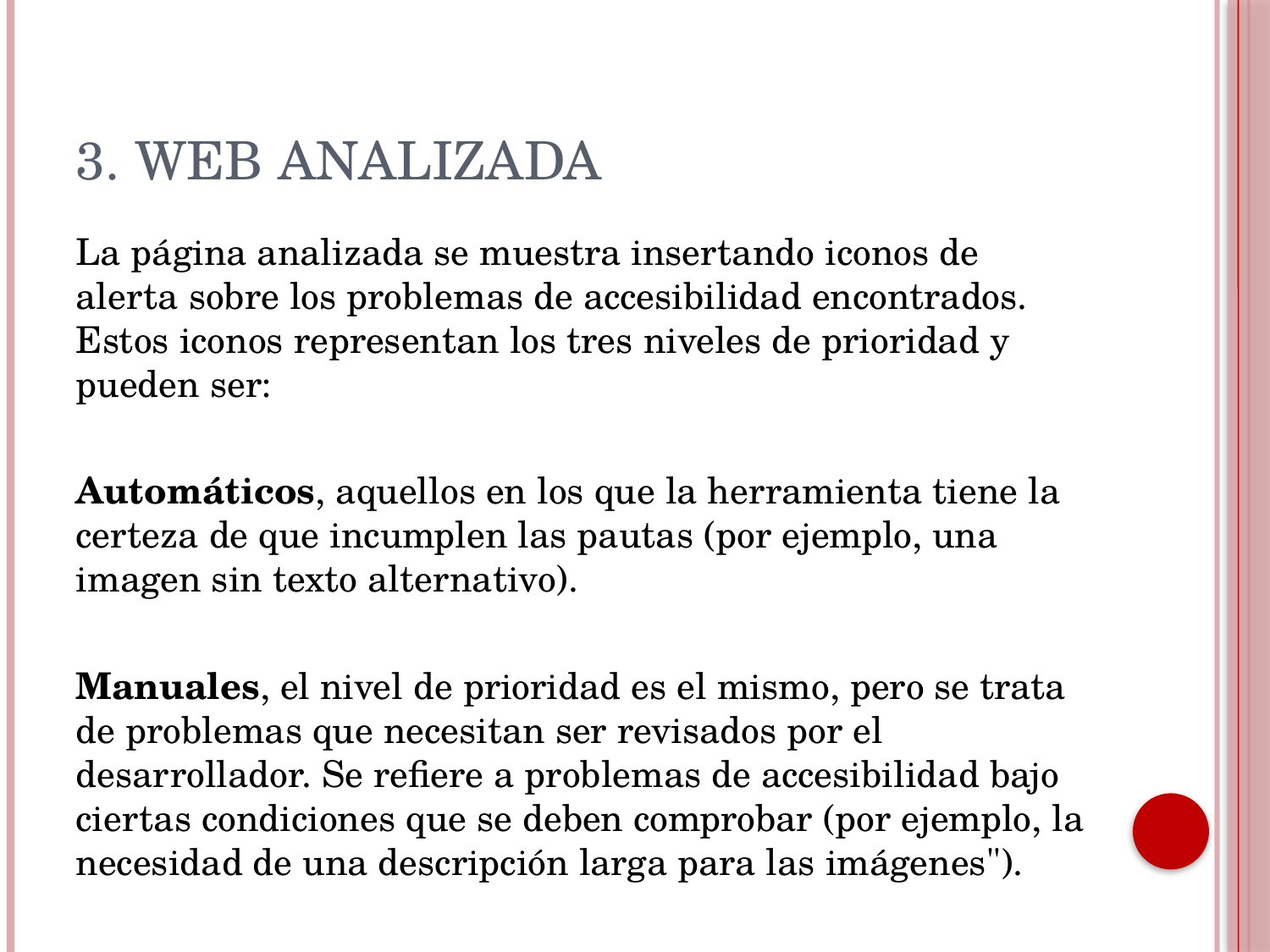

# 3. Web analizada
La página analizada se muestra insertando iconos de alerta sobre los problemas de accesibilidad encontrados. Estos iconos representan los tres niveles de prioridad y pueden ser:

Automáticos, aquellos en los que la herramienta tiene la certeza de que incumplen las pautas (por ejemplo, una imagen sin texto alternativo).

Manuales, el nivel de prioridad es el mismo, pero se trata de problemas que necesitan ser revisados por el desarrollador. Se refiere a problemas de accesibilidad bajo ciertas condiciones que se deben comprobar (por ejemplo, la necesidad de una descripción larga para las imágenes").